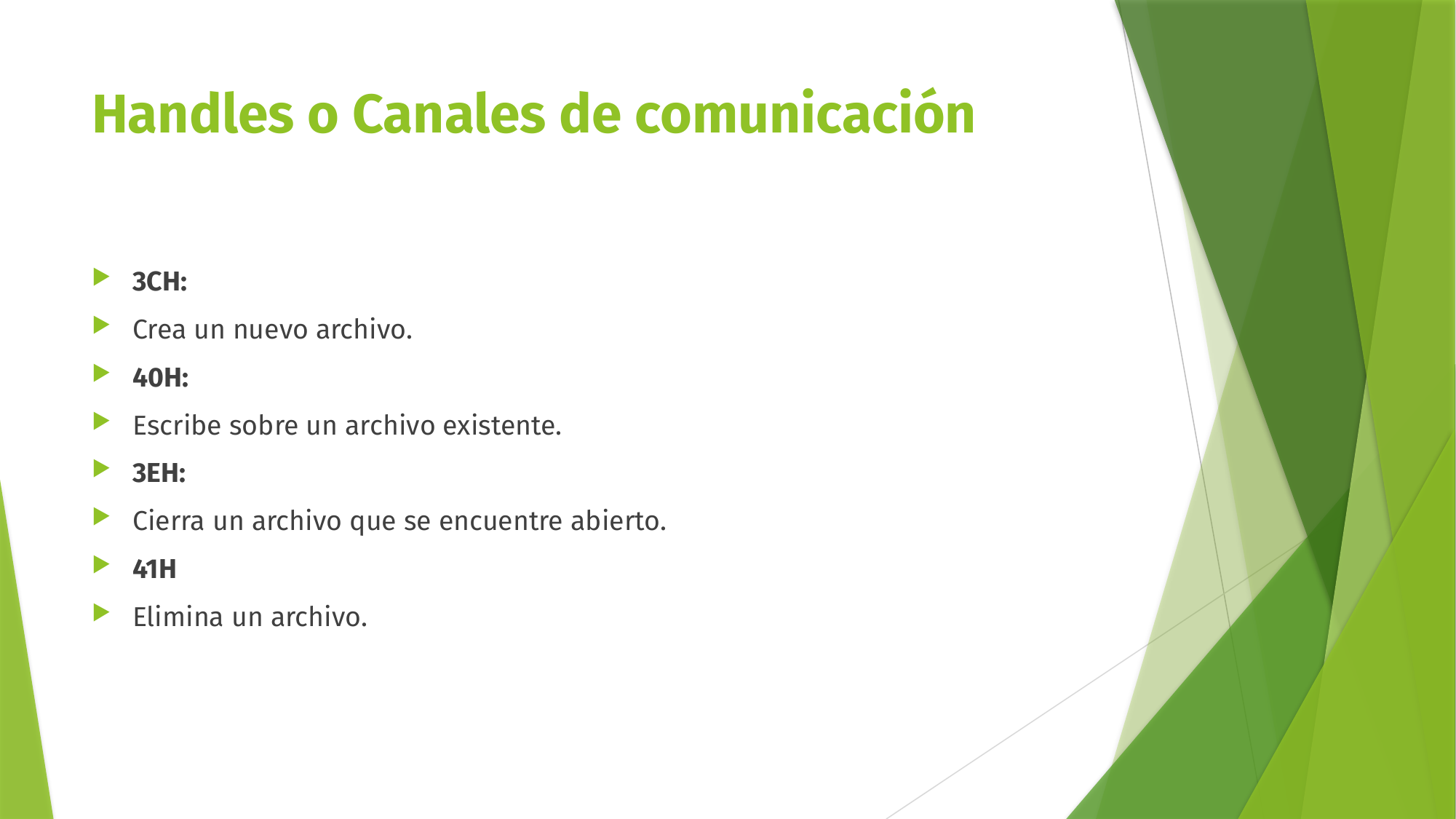

# Handles o Canales de comunicación
3CH:
Crea un nuevo archivo.
40H:
Escribe sobre un archivo existente.
3EH:
Cierra un archivo que se encuentre abierto.
41H
Elimina un archivo.